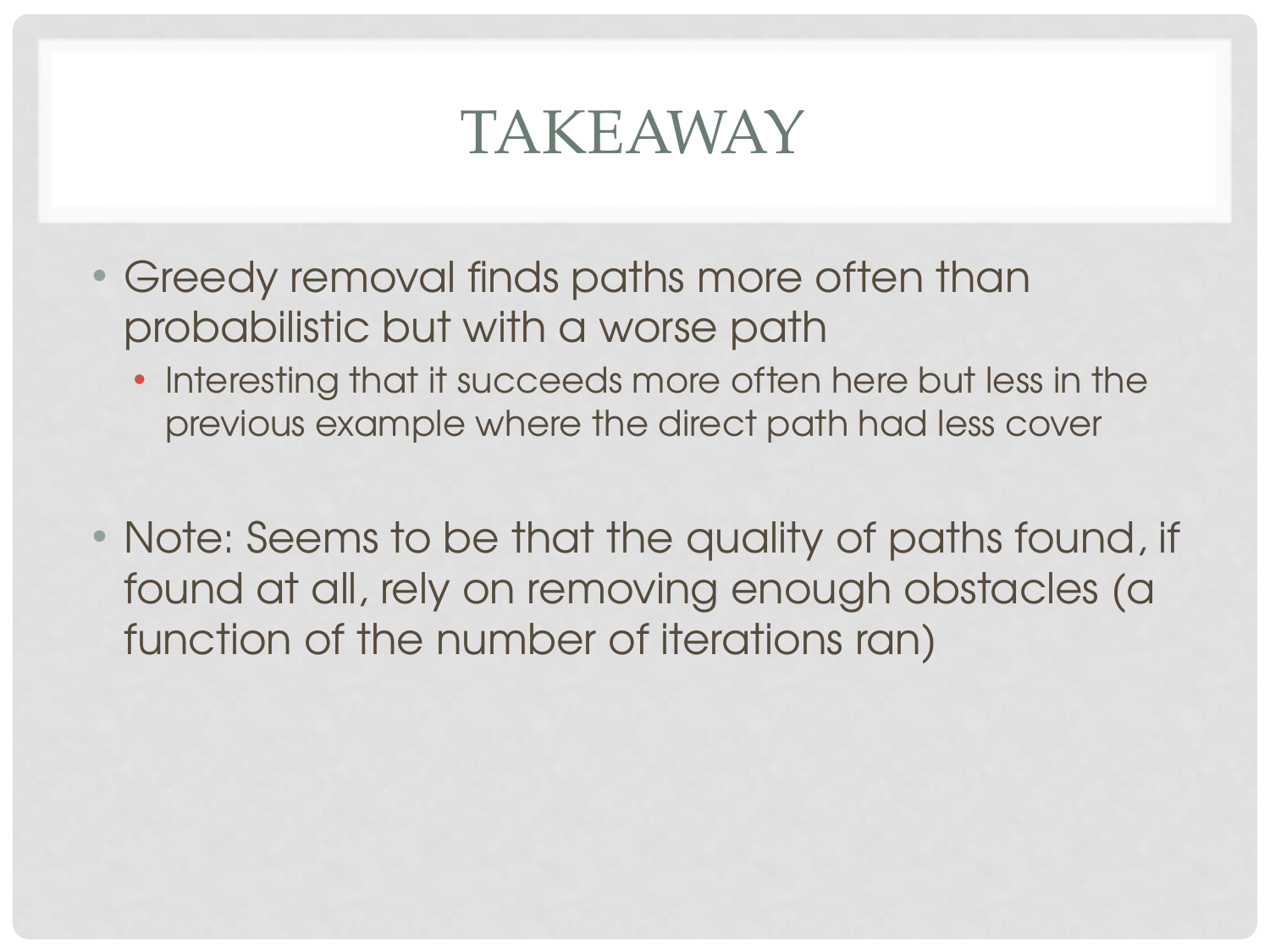

# Takeaway
Greedy removal finds paths more often than probabilistic but with a worse path
Interesting that it succeeds more often here but less in the previous example where the direct path had less cover

Note: Seems to be that the quality of paths found, if found at all, rely on removing enough obstacles (a function of the number of iterations ran)